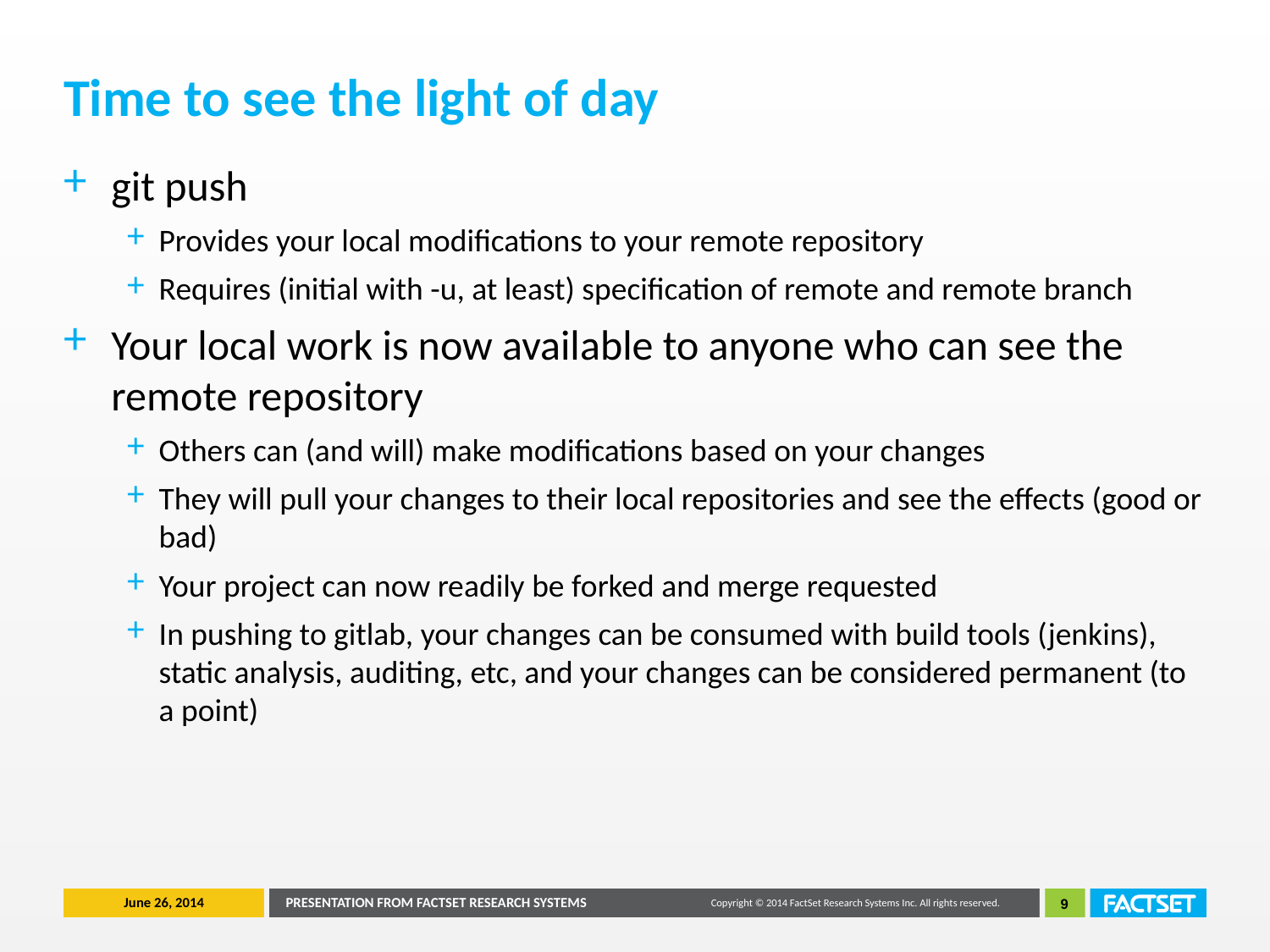

# Time to see the light of day
git push
Provides your local modifications to your remote repository
Requires (initial with -u, at least) specification of remote and remote branch
Your local work is now available to anyone who can see the remote repository
Others can (and will) make modifications based on your changes
They will pull your changes to their local repositories and see the effects (good or bad)
Your project can now readily be forked and merge requested
In pushing to gitlab, your changes can be consumed with build tools (jenkins), static analysis, auditing, etc, and your changes can be considered permanent (to a point)
June 26, 2014
PRESENTATION FROM FACTSET RESEARCH SYSTEMS
9